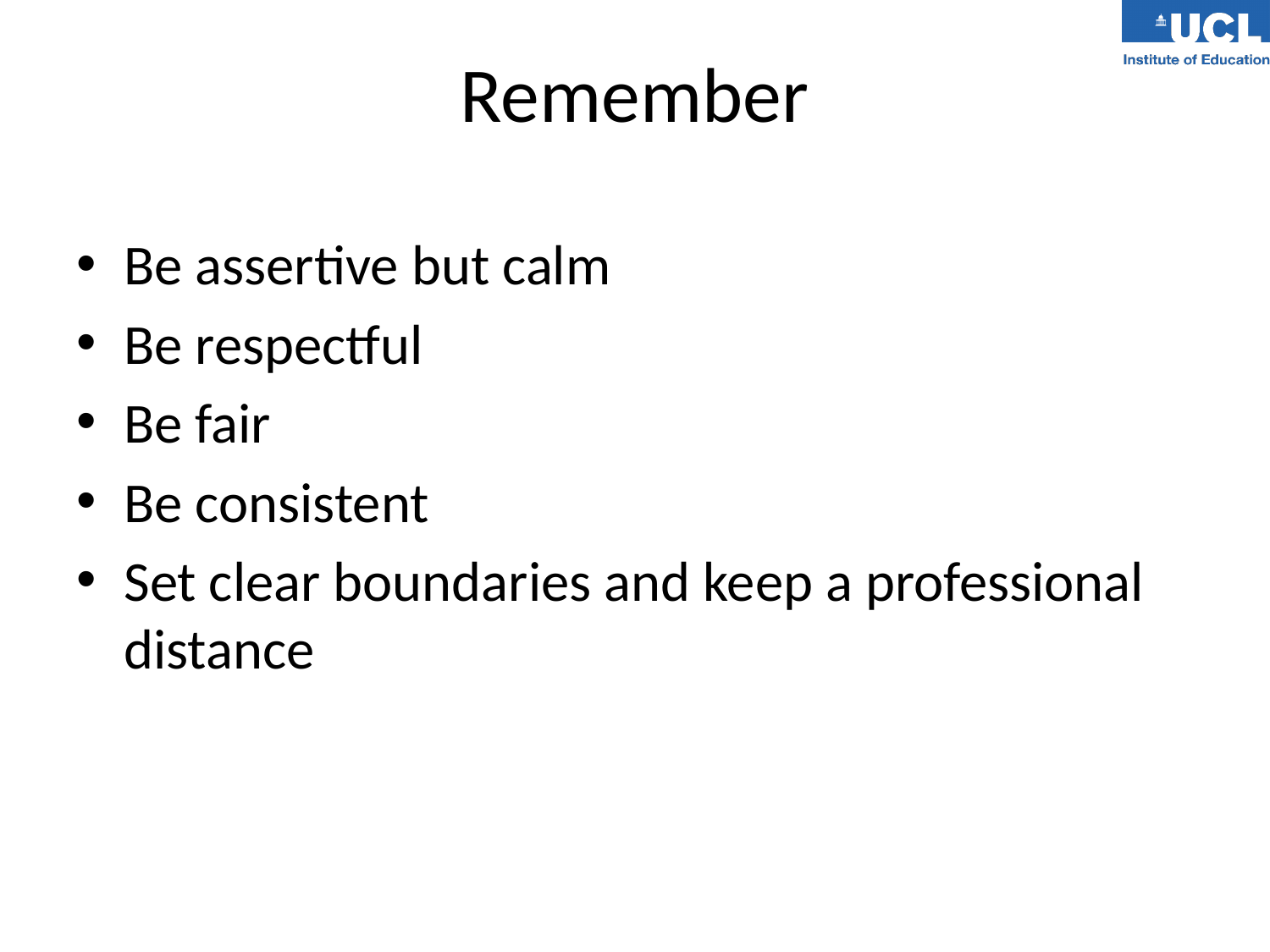

# Remember
Be assertive but calm
Be respectful
Be fair
Be consistent
Set clear boundaries and keep a professional distance